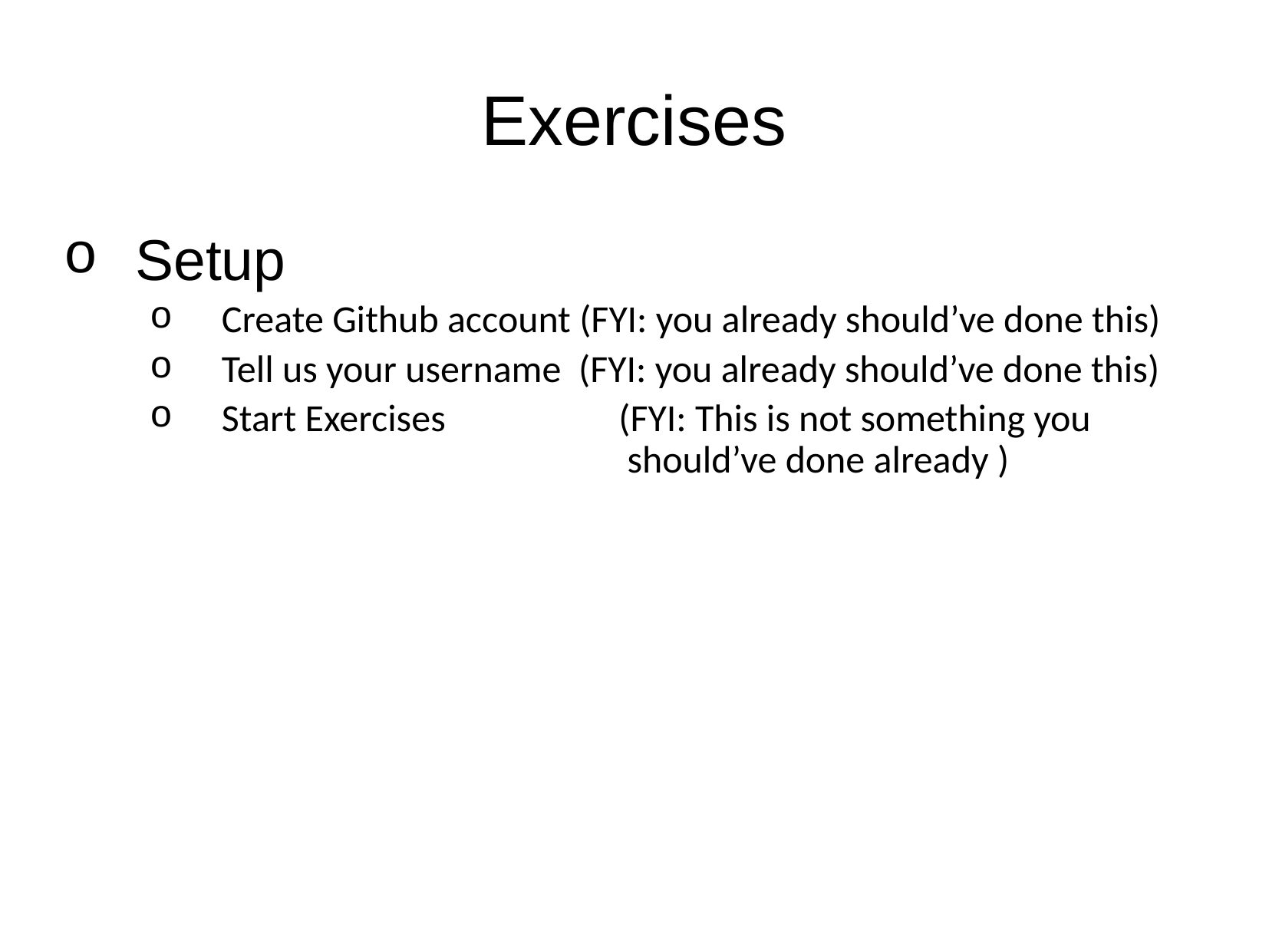

# Exercises
Setup
Create Github account (FYI: you already should’ve done this)
Tell us your username  (FYI: you already should’ve done this)
Start Exercises  	      (FYI: This is not something you 				       should’ve done already )